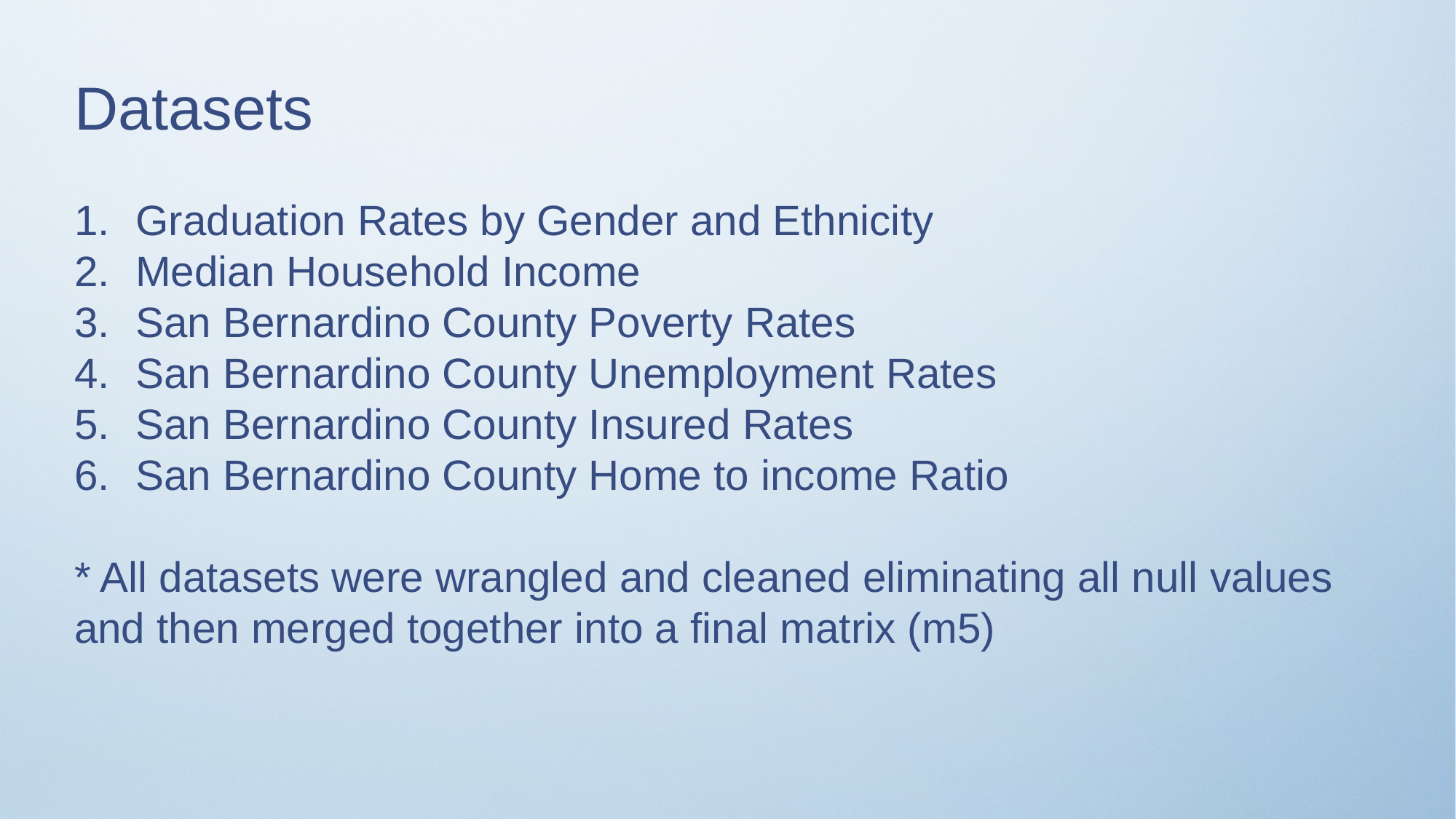

Datasets

Graduation Rates by Gender and Ethnicity
Median Household Income
San Bernardino County Poverty Rates
San Bernardino County Unemployment Rates
San Bernardino County Insured Rates
San Bernardino County Home to income Ratio

* All datasets were wrangled and cleaned eliminating all null values and then merged together into a final matrix (m5)